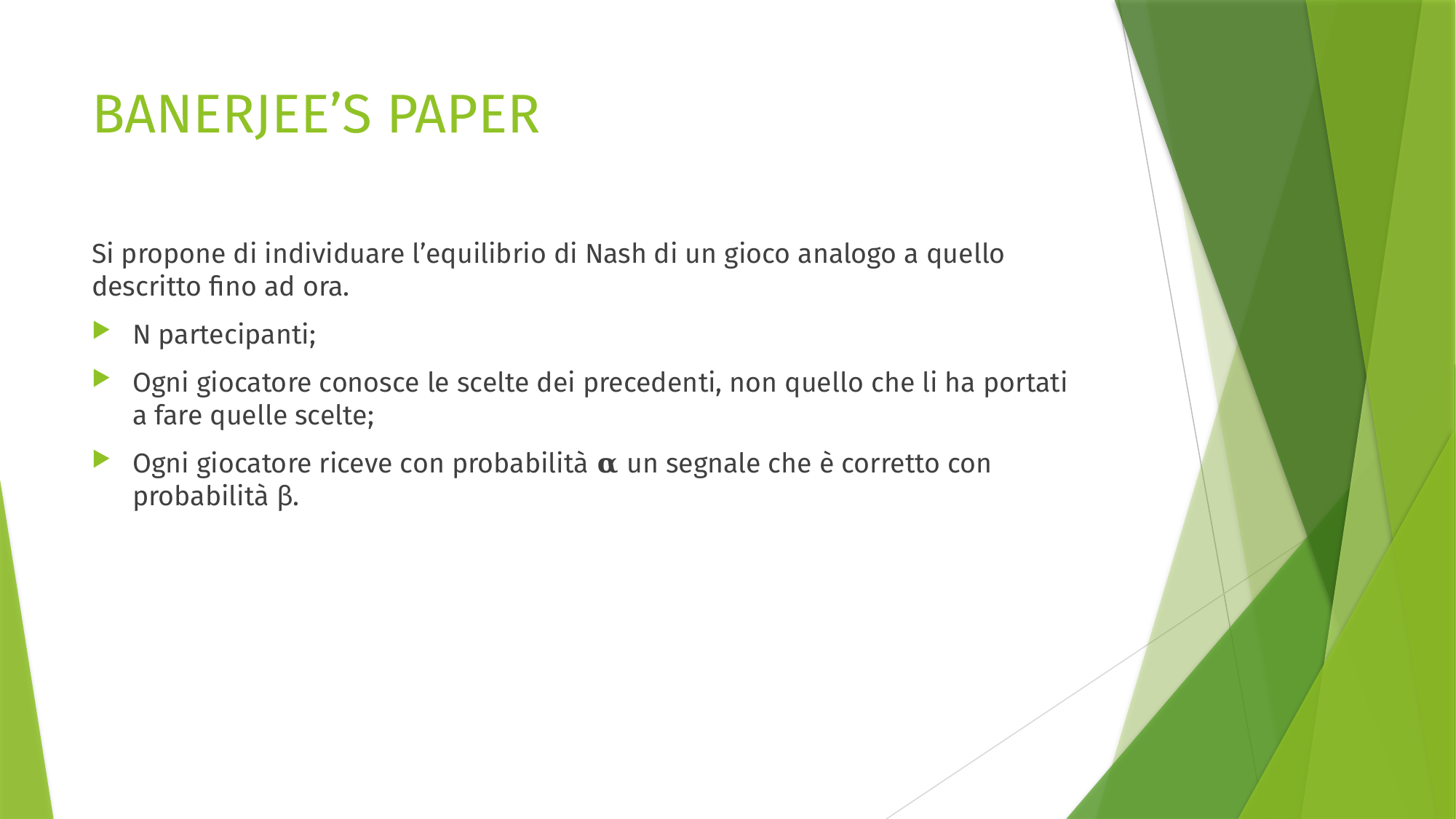

# BANERJEE’S PAPER
Si propone di individuare l’equilibrio di Nash di un gioco analogo a quello descritto fino ad ora.
N partecipanti;
Ogni giocatore conosce le scelte dei precedenti, non quello che li ha portati a fare quelle scelte;
Ogni giocatore riceve con probabilità 𝛂 un segnale che è corretto con probabilità β.